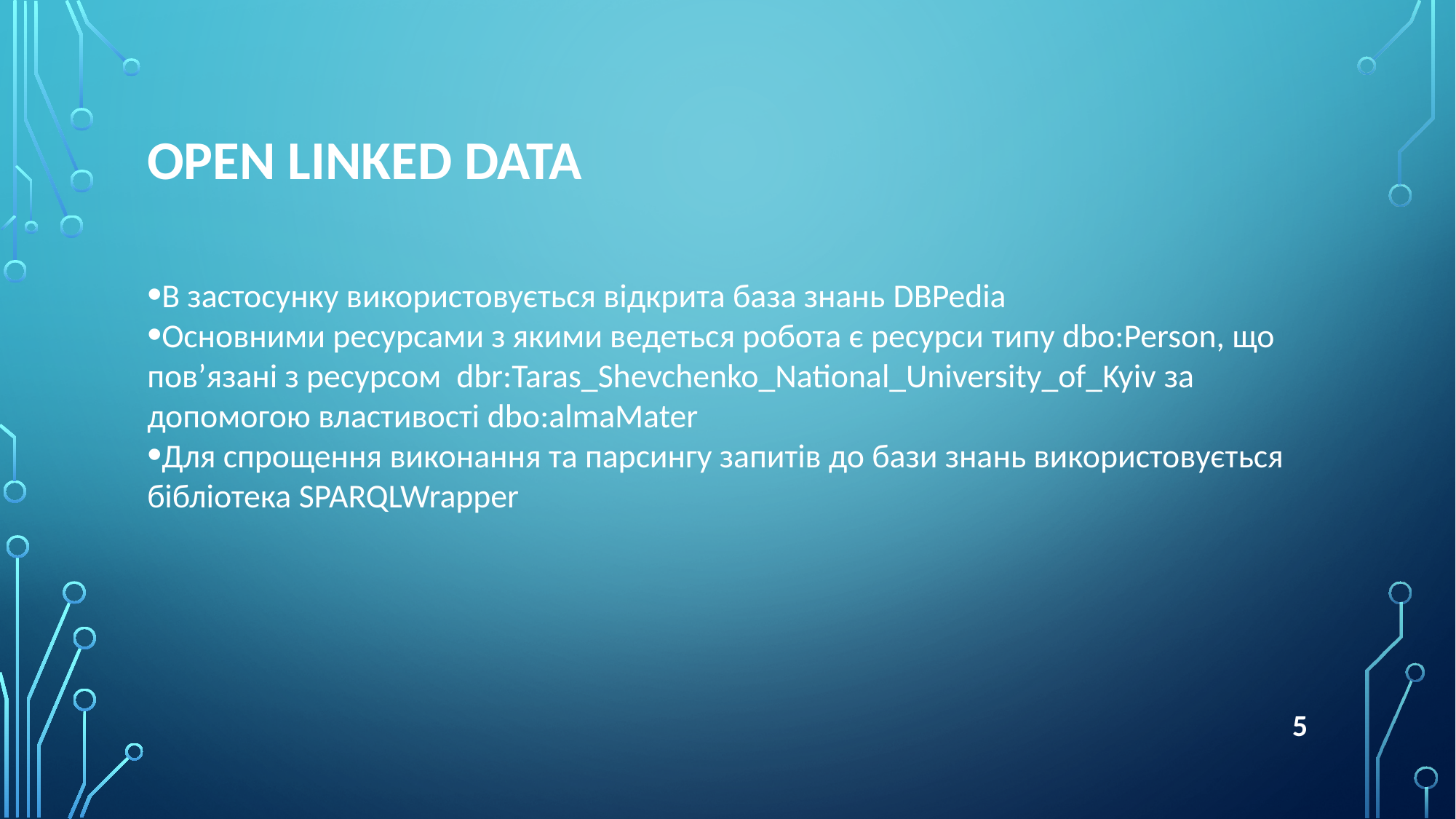

# Open linked data
В застосунку використовується відкрита база знань DBPedia
Основними ресурсами з якими ведеться робота є ресурси типу dbo:Person, що пов’язані з ресурсом  dbr:Taras_Shevchenko_National_University_of_Kyiv за допомогою властивості dbo:almaMater
Для спрощення виконання та парсингу запитів до бази знань використовується бібліотека SPARQLWrapper
5